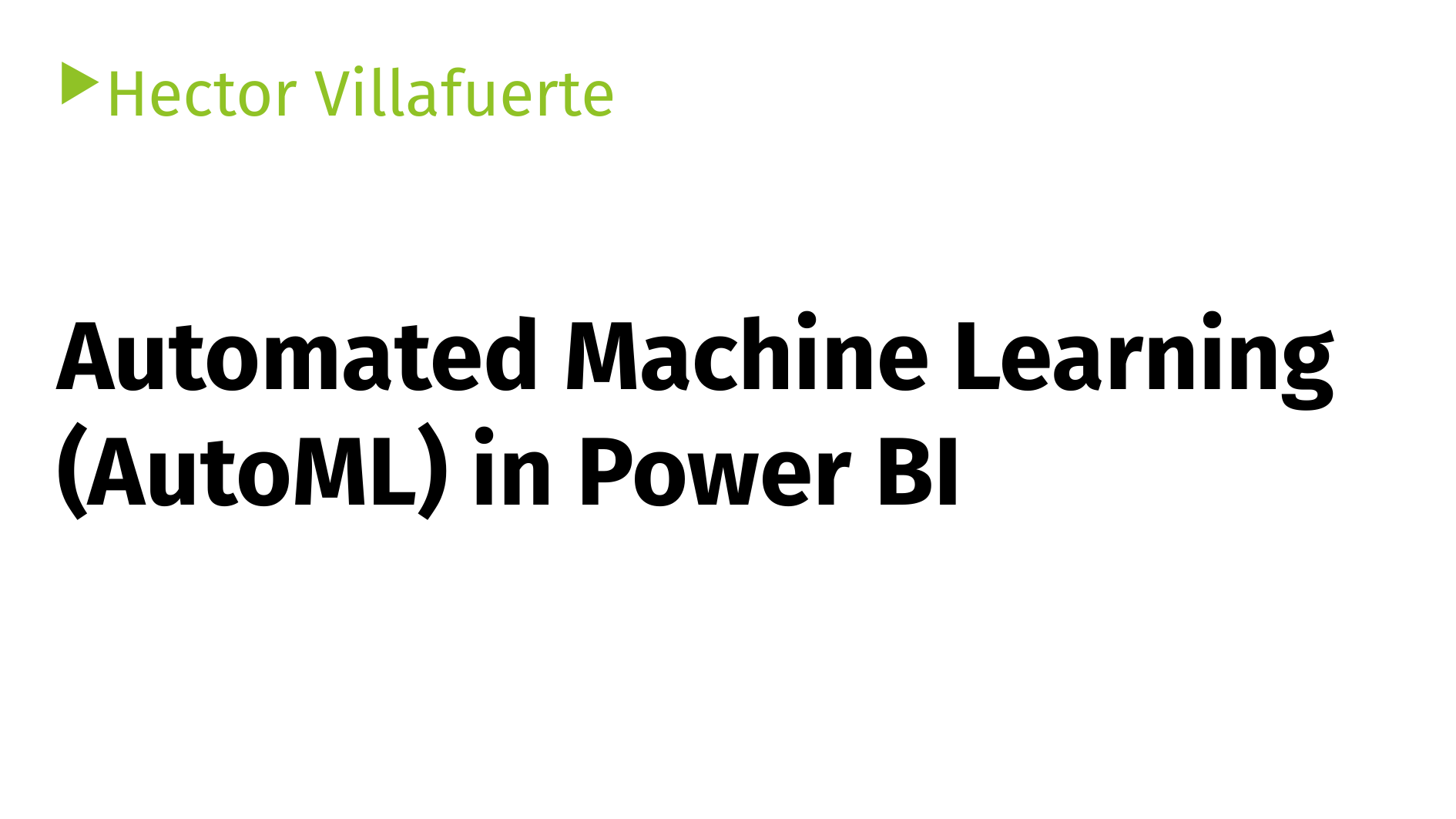

Hector Villafuerte
# Automated Machine Learning (AutoML) in Power BI